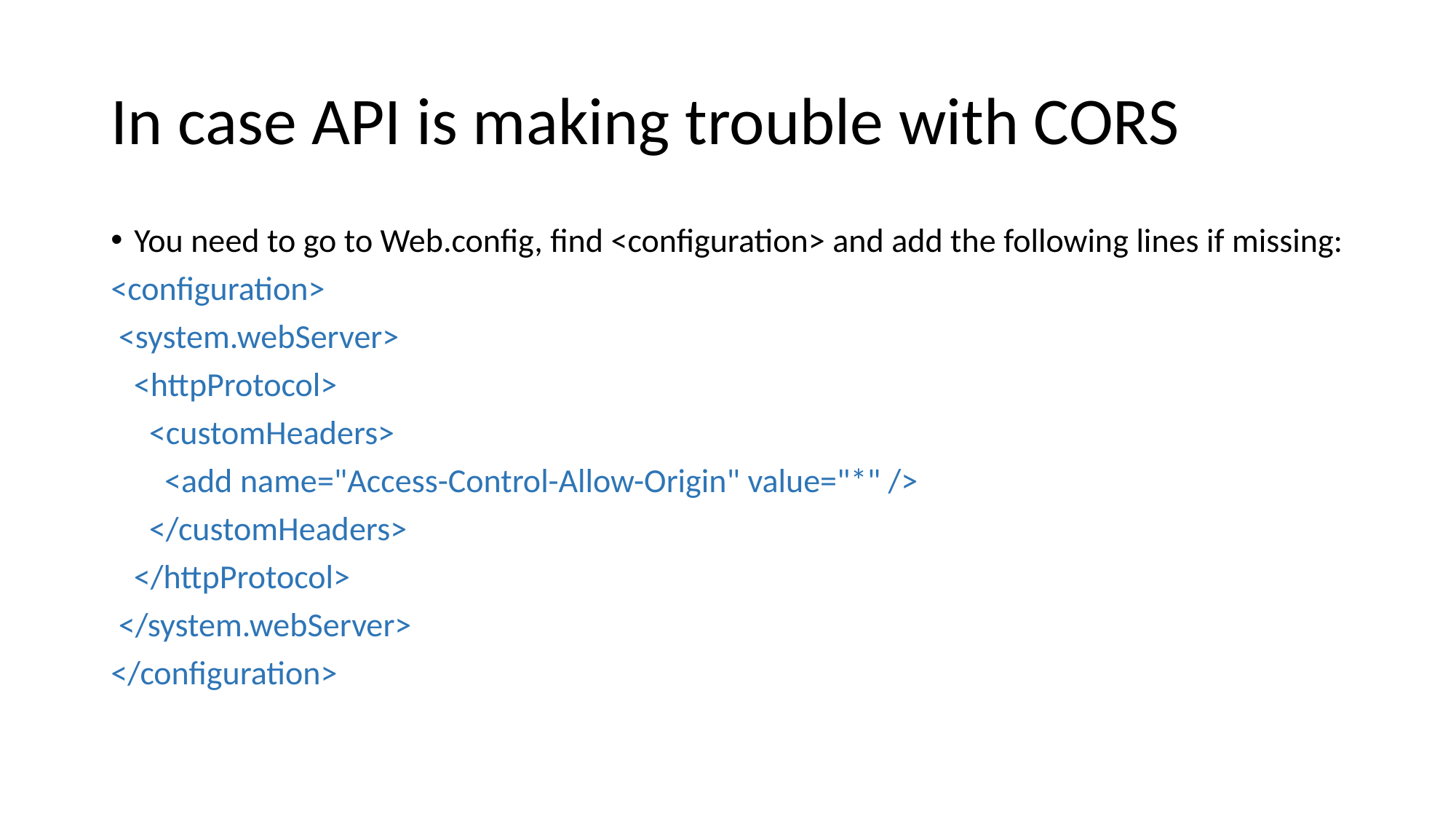

# In case API is making trouble with CORS
You need to go to Web.config, find <configuration> and add the following lines if missing:
<configuration>
 <system.webServer>
   <httpProtocol>
     <customHeaders>
       <add name="Access-Control-Allow-Origin" value="*" />
     </customHeaders>
   </httpProtocol>
 </system.webServer>
</configuration>